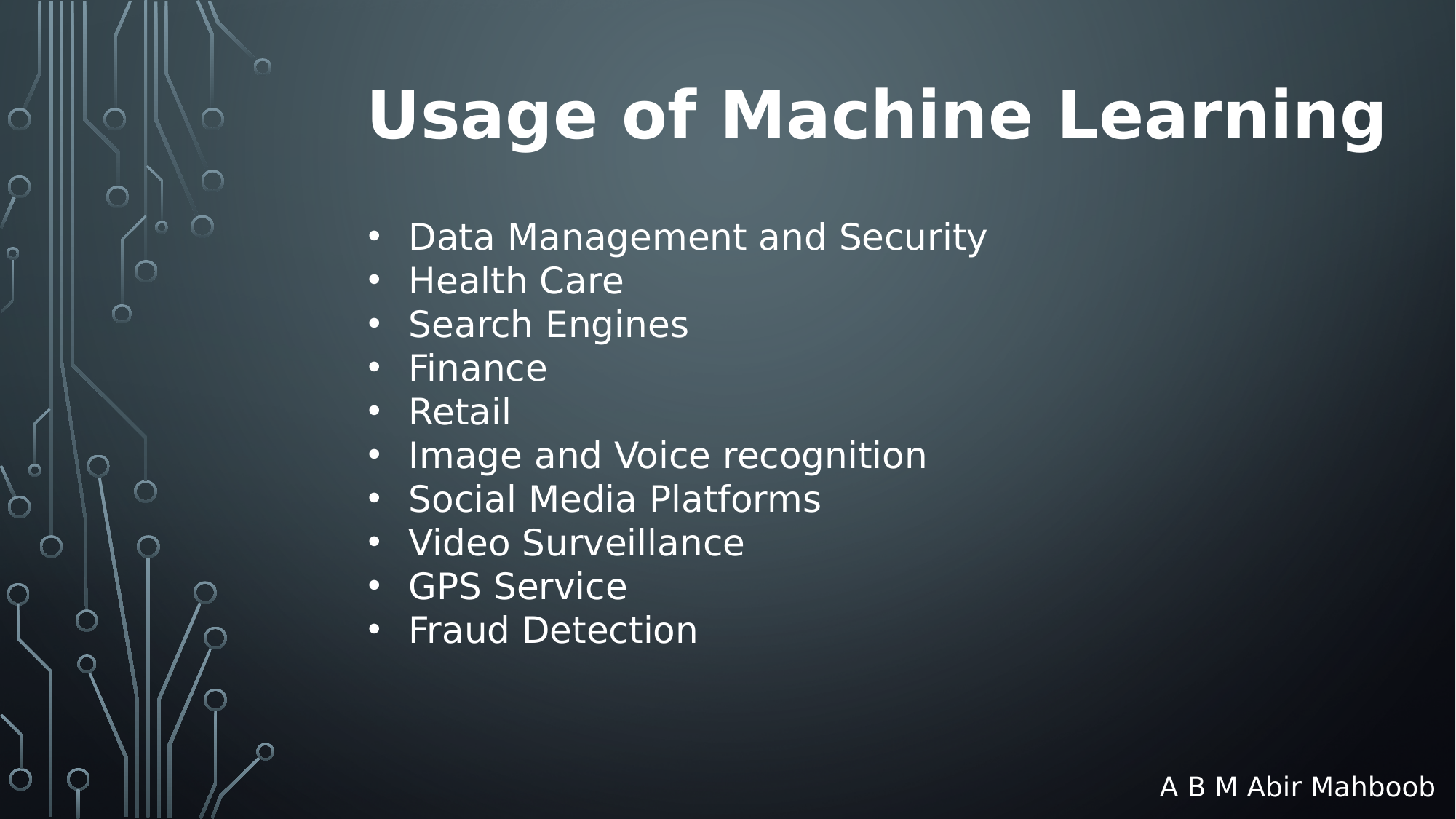

Usage of Machine Learning
Data Management and Security
Health Care
Search Engines
Finance
Retail
Image and Voice recognition
Social Media Platforms
Video Surveillance
GPS Service
Fraud Detection
A B M Abir Mahboob